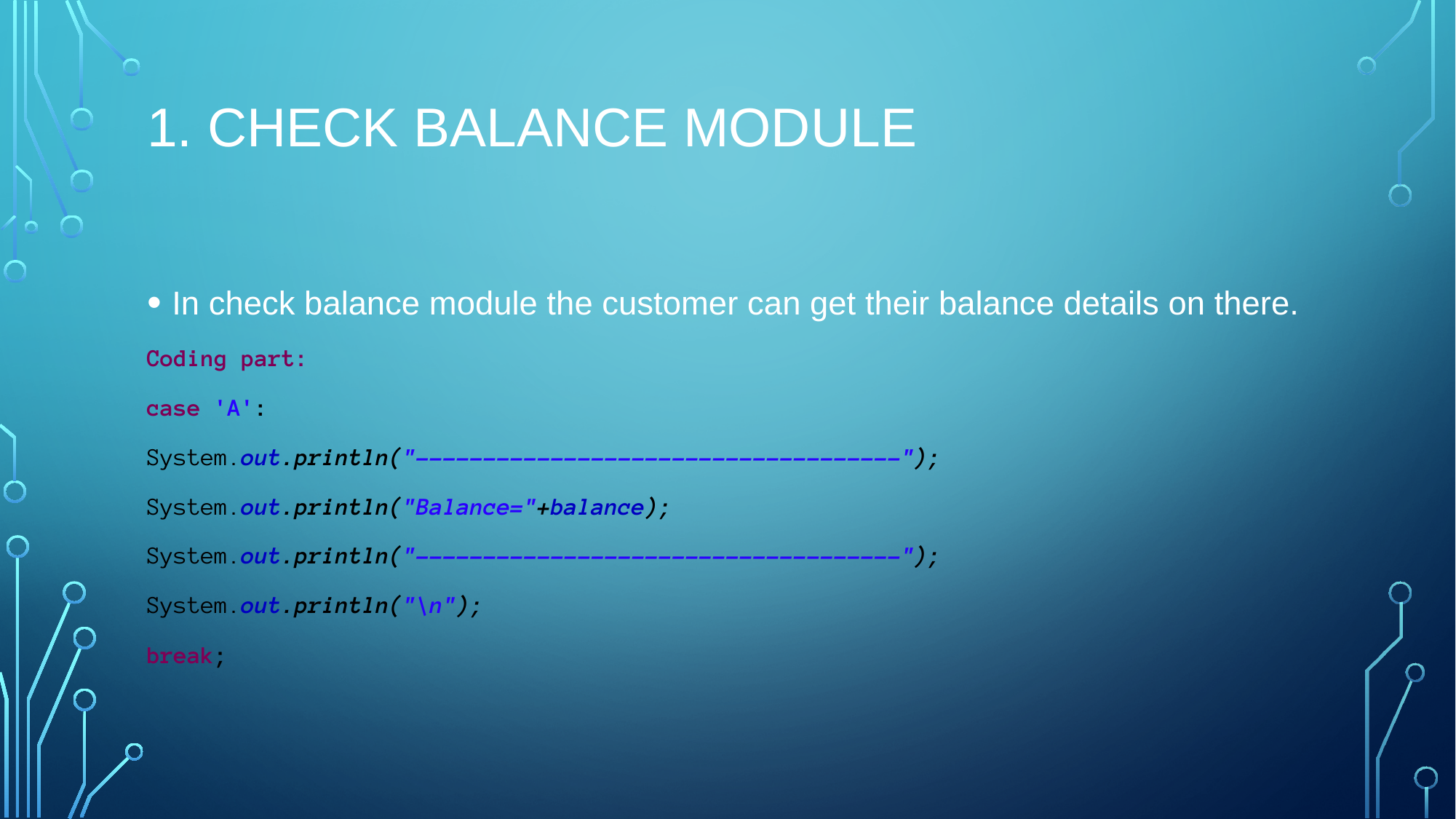

# 1. CHECK BALANCE MODULE
In check balance module the customer can get their balance details on there.
Coding part:
case 'A':
System.out.println("------------------------------------");
System.out.println("Balance="+balance);
System.out.println("------------------------------------");
System.out.println("\n");
break;